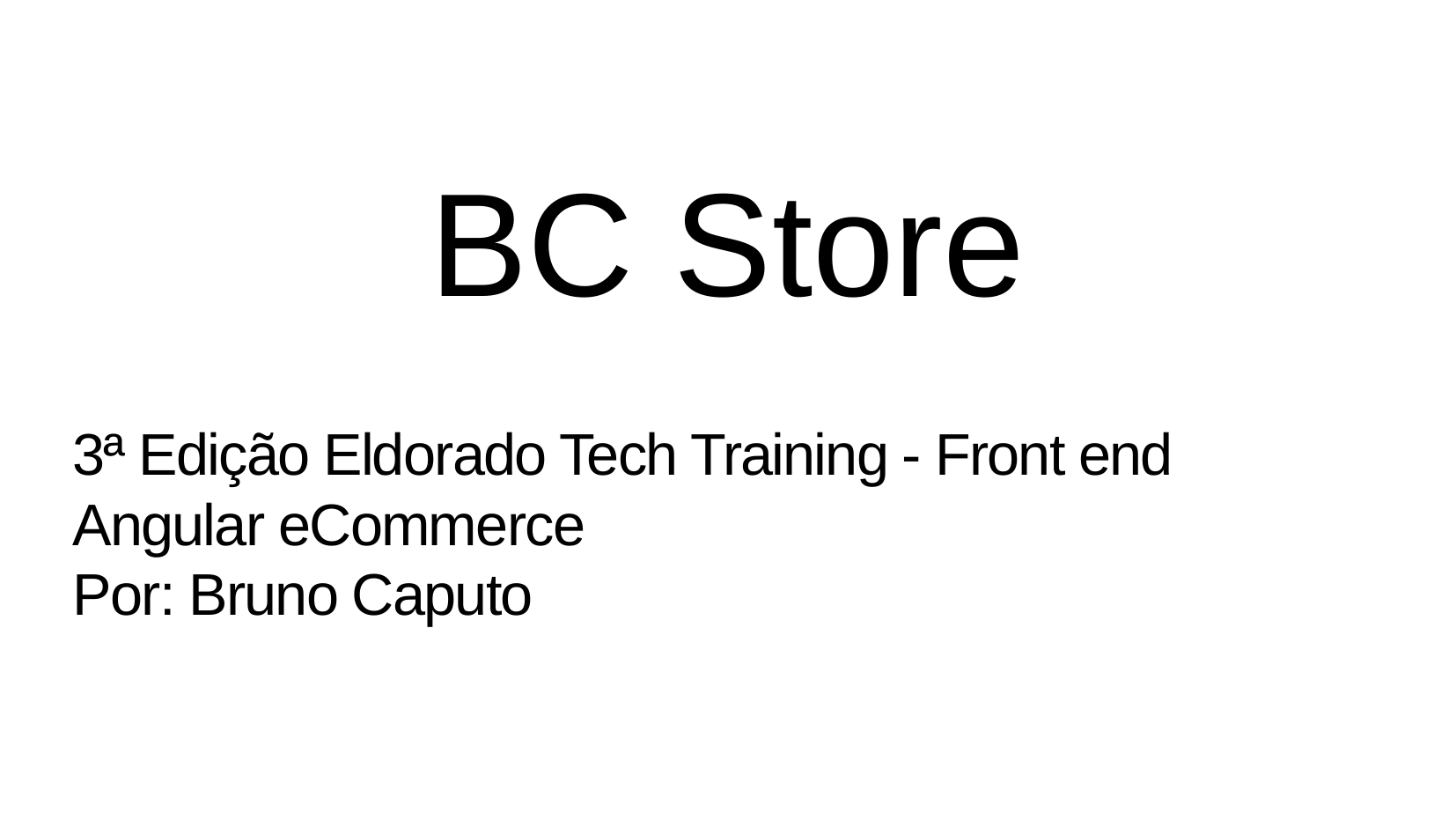

# BC Store

3ª Edição Eldorado Tech Training - Front end
Angular eCommerce
Por: Bruno Caputo